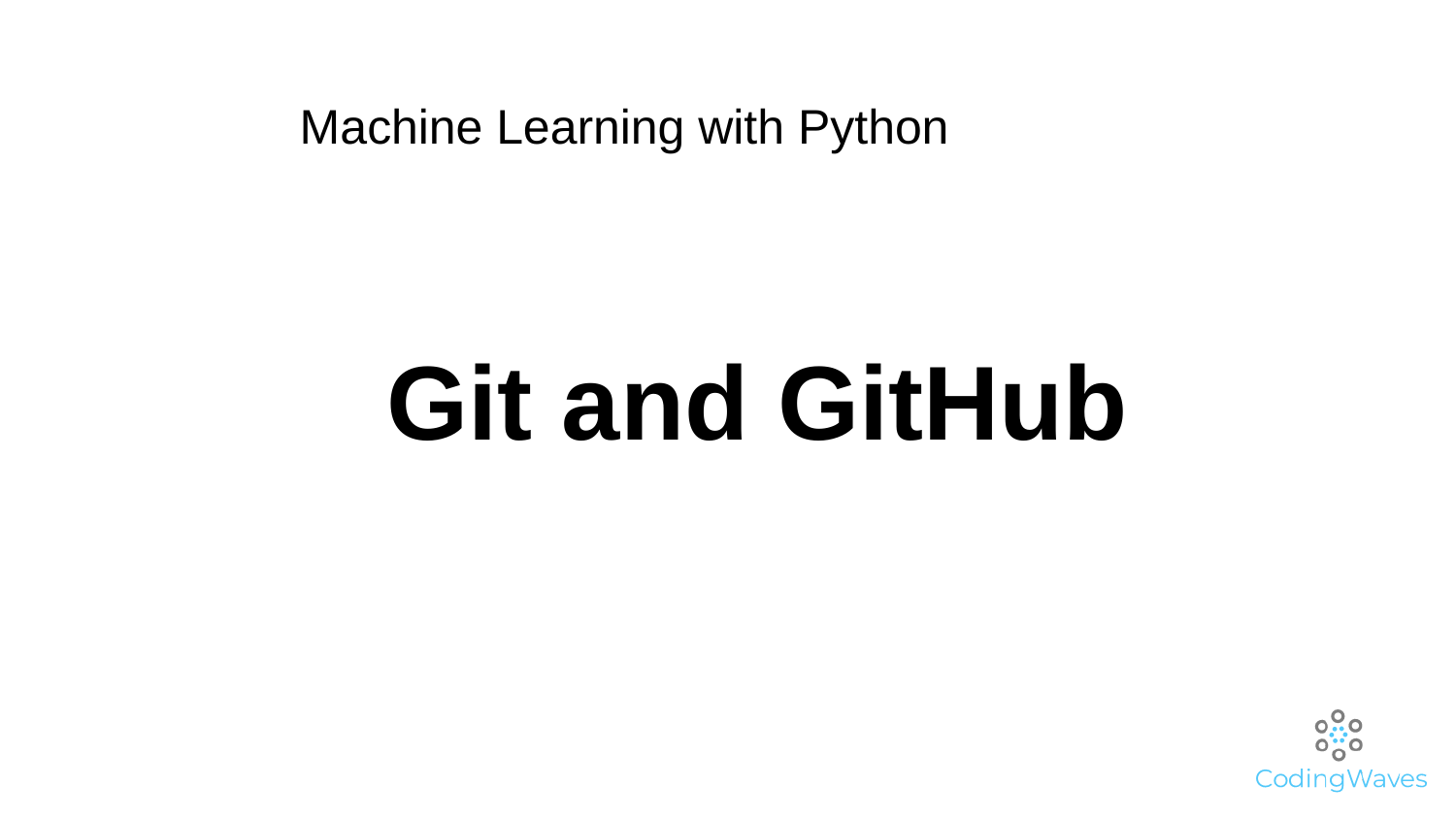

# Machine Learning with Python
  Git and GitHub